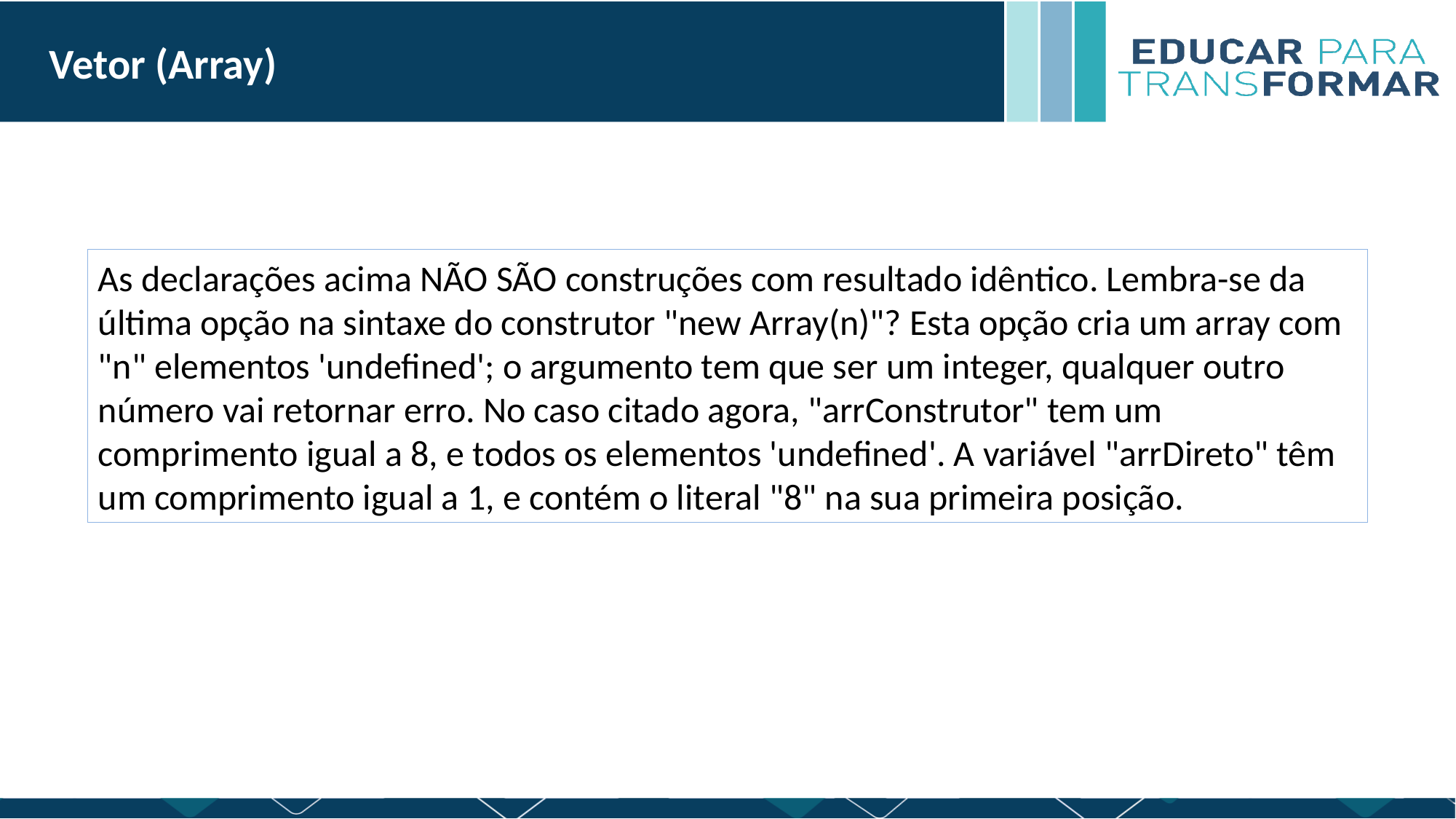

Vetor (Array)
As declarações acima NÃO SÃO construções com resultado idêntico. Lembra-se da última opção na sintaxe do construtor "new Array(n)"? Esta opção cria um array com "n" elementos 'undefined'; o argumento tem que ser um integer, qualquer outro número vai retornar erro. No caso citado agora, "arrConstrutor" tem um comprimento igual a 8, e todos os elementos 'undefined'. A variável "arrDireto" têm um comprimento igual a 1, e contém o literal "8" na sua primeira posição.